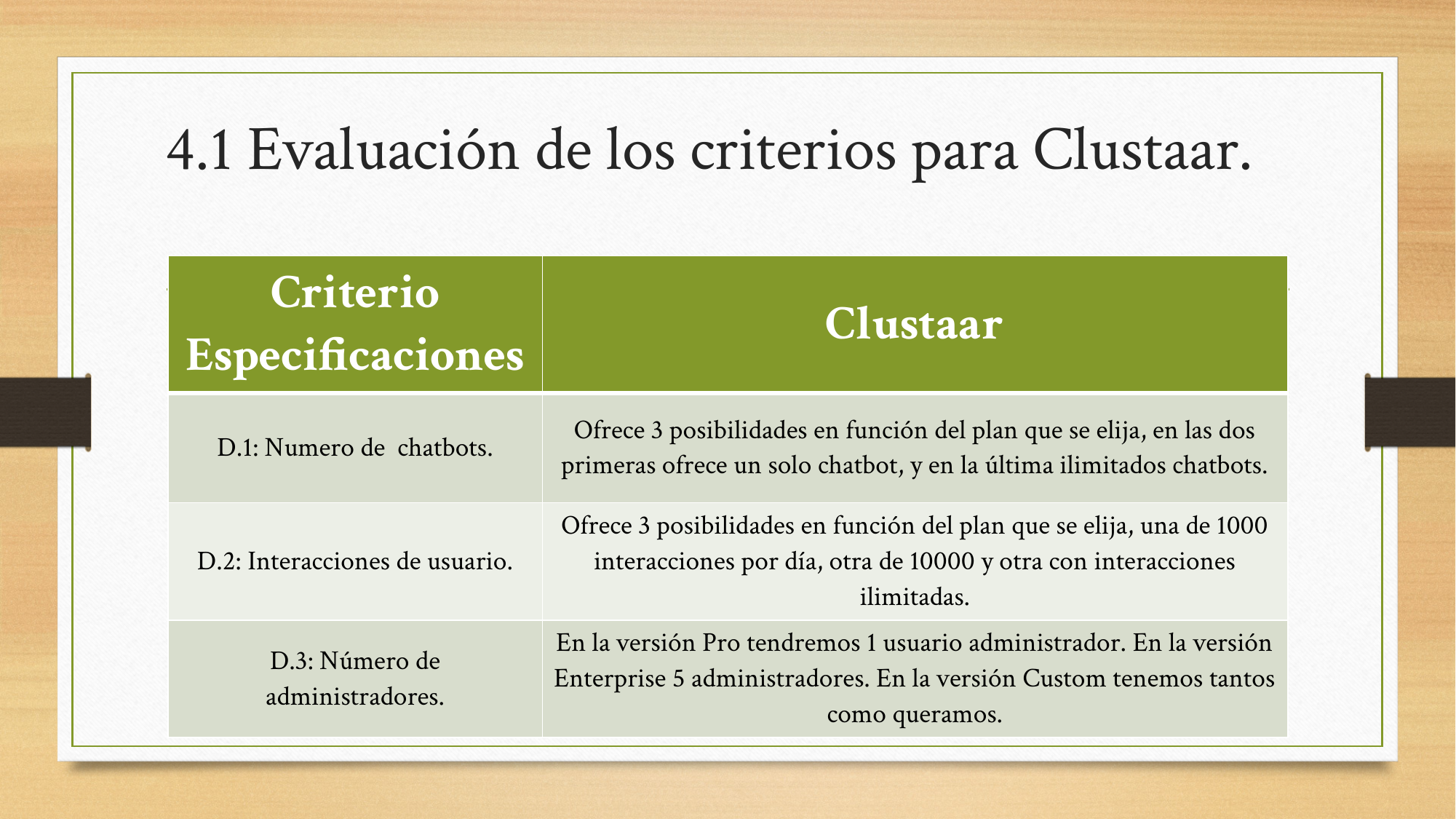

# 4.1 Evaluación de los criterios para Clustaar.
| Criterio Especificaciones | Clustaar​ |
| --- | --- |
| D.1: Numero de  chatbots. | Ofrece 3 posibilidades en función del plan que se elija, en las dos primeras ofrece un solo chatbot, y en la última ilimitados chatbots. |
| D.2: Interacciones de usuario. | Ofrece 3 posibilidades en función del plan que se elija, una de 1000 interacciones por día, otra de 10000 y otra con interacciones ilimitadas. |
| D.3: Número de administradores. | En la versión Pro tendremos 1 usuario administrador. En la versión Enterprise 5 administradores. En la versión Custom tenemos tantos como queramos. |